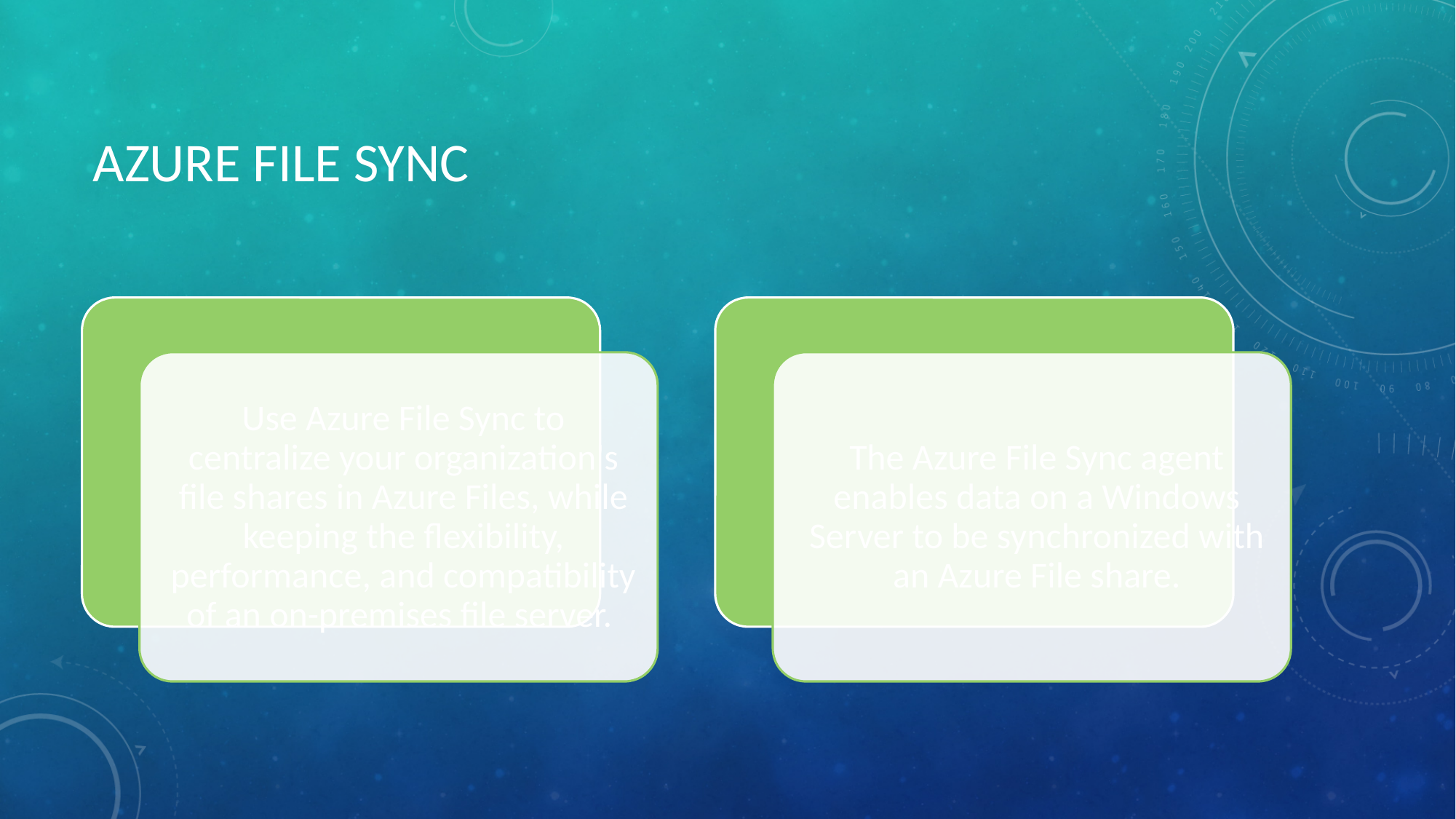

# Azure File Sync
Use Azure File Sync to centralize your organization's file shares in Azure Files, while keeping the flexibility, performance, and compatibility of an on-premises file server.
The Azure File Sync agent enables data on a Windows Server to be synchronized with an Azure File share.